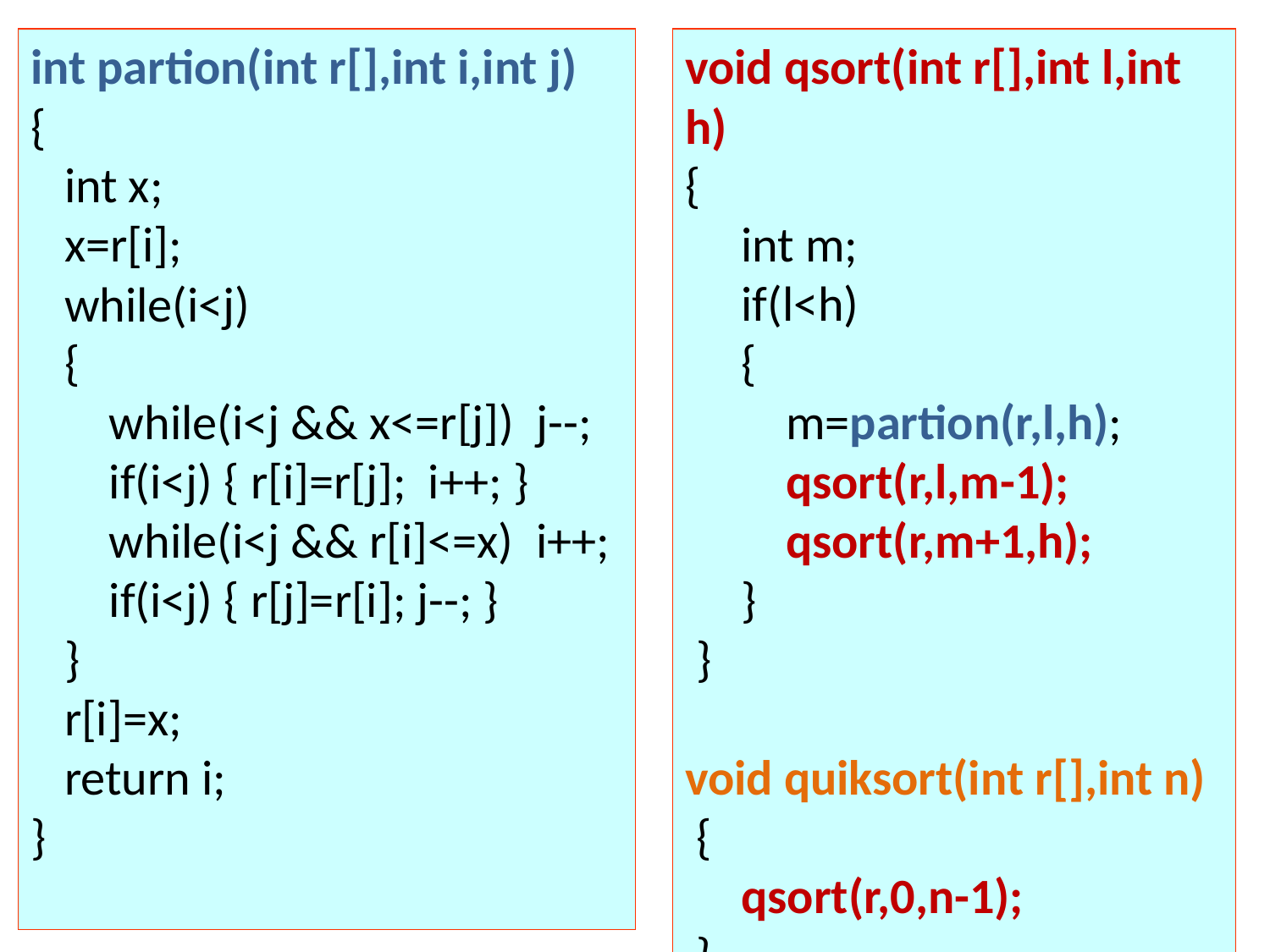

int partion(int r[],int i,int j)
{
   int x;
   x=r[i];
   while(i<j)
   {
       while(i<j && x<=r[j])  j--;
       if(i<j) { r[i]=r[j];  i++; }
       while(i<j && r[i]<=x)  i++;
       if(i<j) { r[j]=r[i]; j--; }
   }
   r[i]=x;
   return i;
}

void qsort(int r[],int l,int h)
{
     int m;
     if(l<h)
     {
         m=partion(r,l,h);
         qsort(r,l,m-1);
         qsort(r,m+1,h);
     }
 }

void quiksort(int r[],int n)
 {
     qsort(r,0,n-1);
 }